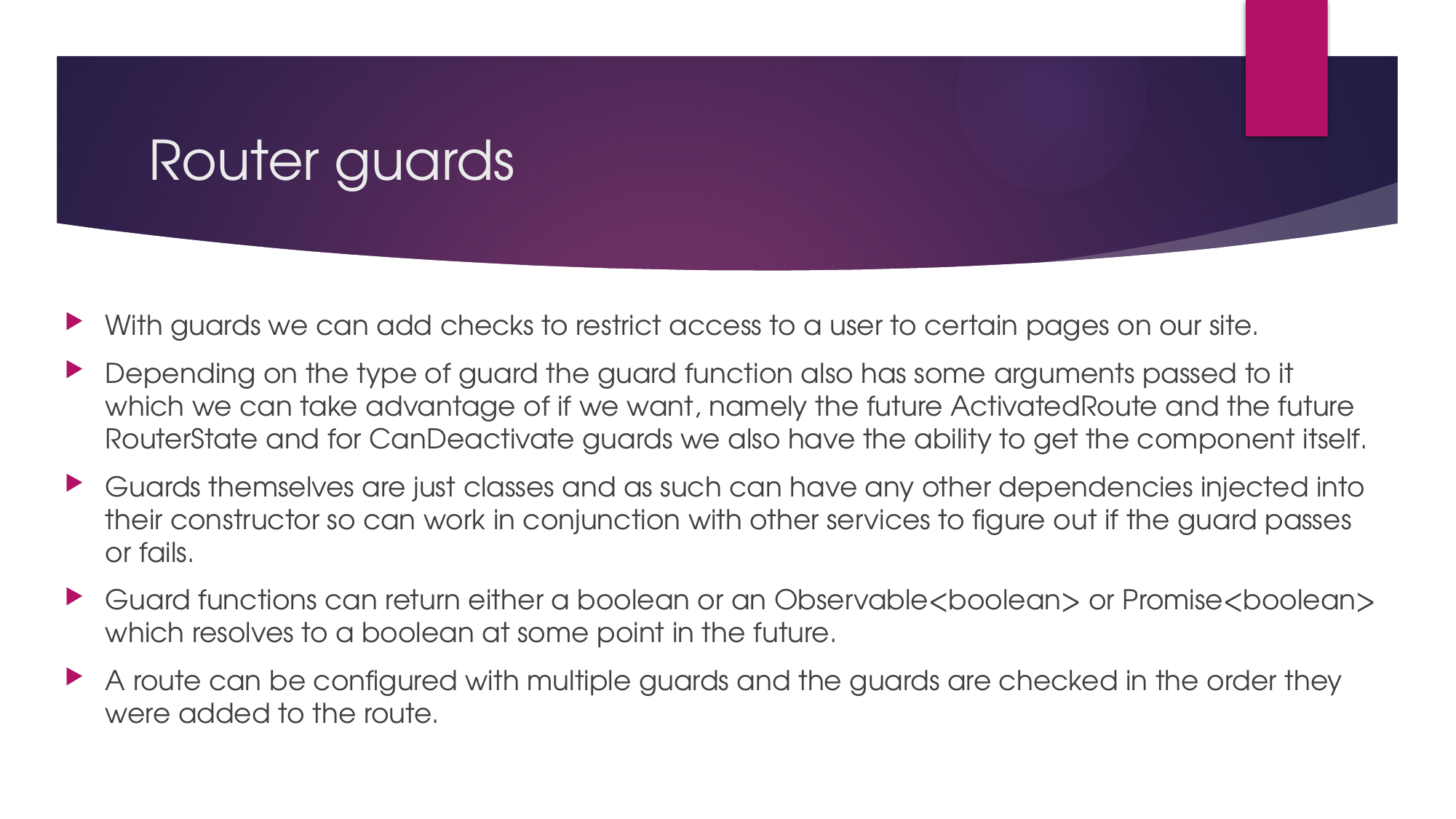

# Router guards
With guards we can add checks to restrict access to a user to certain pages on our site.
Depending on the type of guard the guard function also has some arguments passed to it which we can take advantage of if we want, namely the future ActivatedRoute and the future RouterState and for CanDeactivate guards we also have the ability to get the component itself.
Guards themselves are just classes and as such can have any other dependencies injected into their constructor so can work in conjunction with other services to figure out if the guard passes or fails.
Guard functions can return either a boolean or an Observable<boolean> or Promise<boolean> which resolves to a boolean at some point in the future.
A route can be configured with multiple guards and the guards are checked in the order they were added to the route.